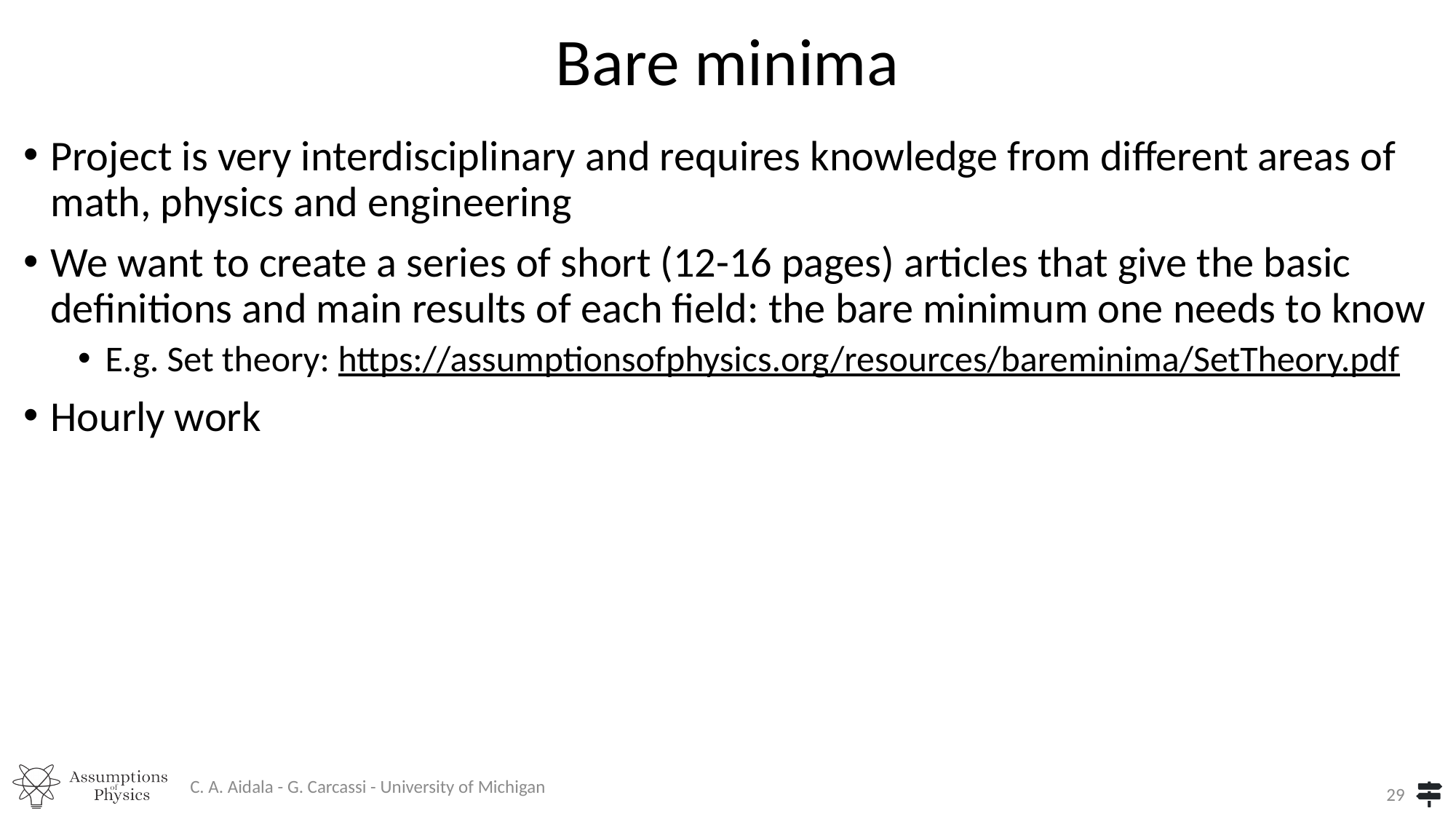

# Bare minima
Project is very interdisciplinary and requires knowledge from different areas of math, physics and engineering
We want to create a series of short (12-16 pages) articles that give the basic definitions and main results of each field: the bare minimum one needs to know
E.g. Set theory: https://assumptionsofphysics.org/resources/bareminima/SetTheory.pdf
Hourly work

C. A. Aidala - G. Carcassi - University of Michigan
29